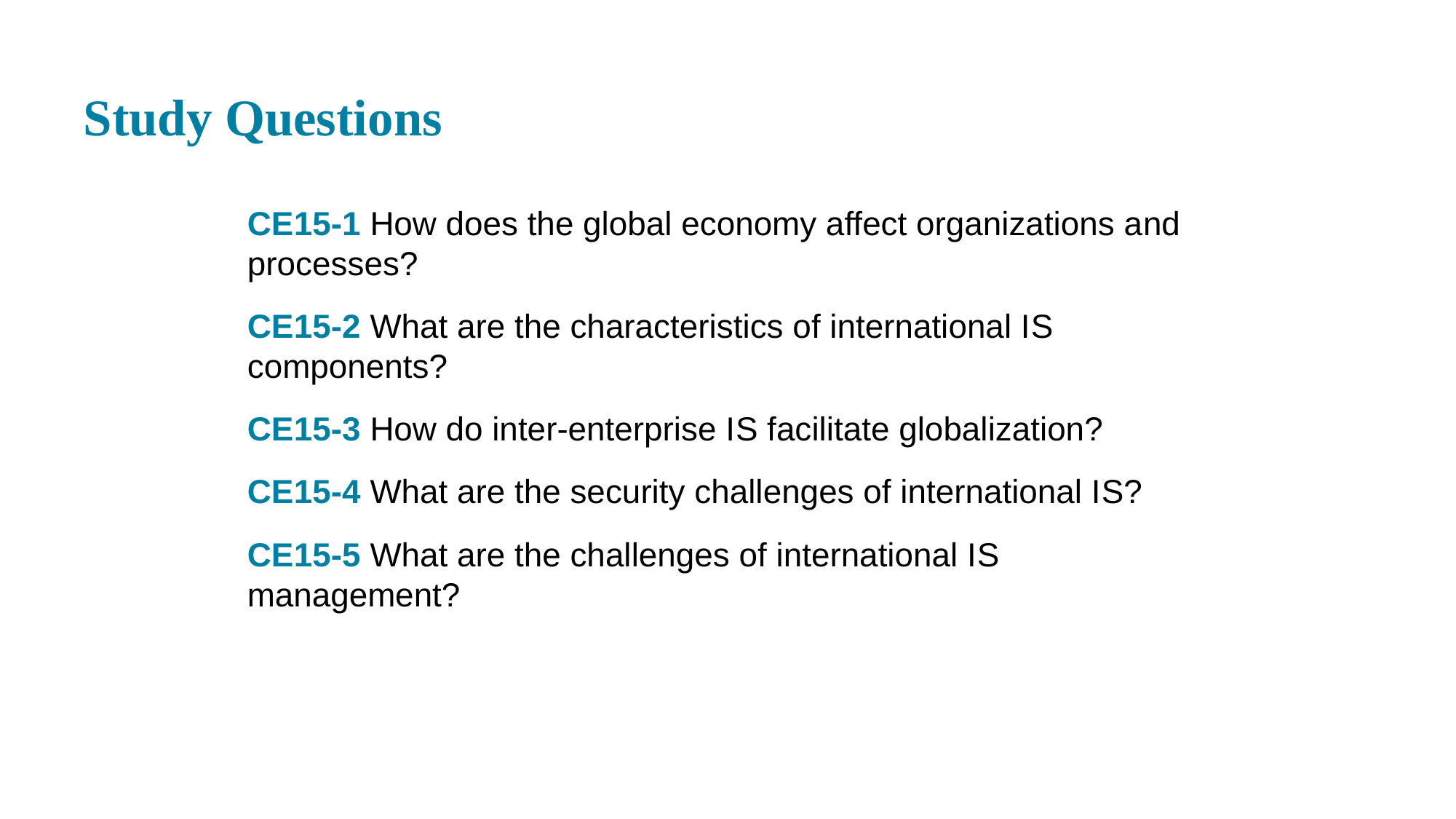

# Study Questions
CE 15-1 How does the global economy affect organizations and processes?
CE 15-2 What are the characteristics of international I S components?
CE 15-3 How do inter-enterprise I S facilitate globalization?
CE 15-4 What are the security challenges of international I S?
CE 15-5 What are the challenges of international I S management?